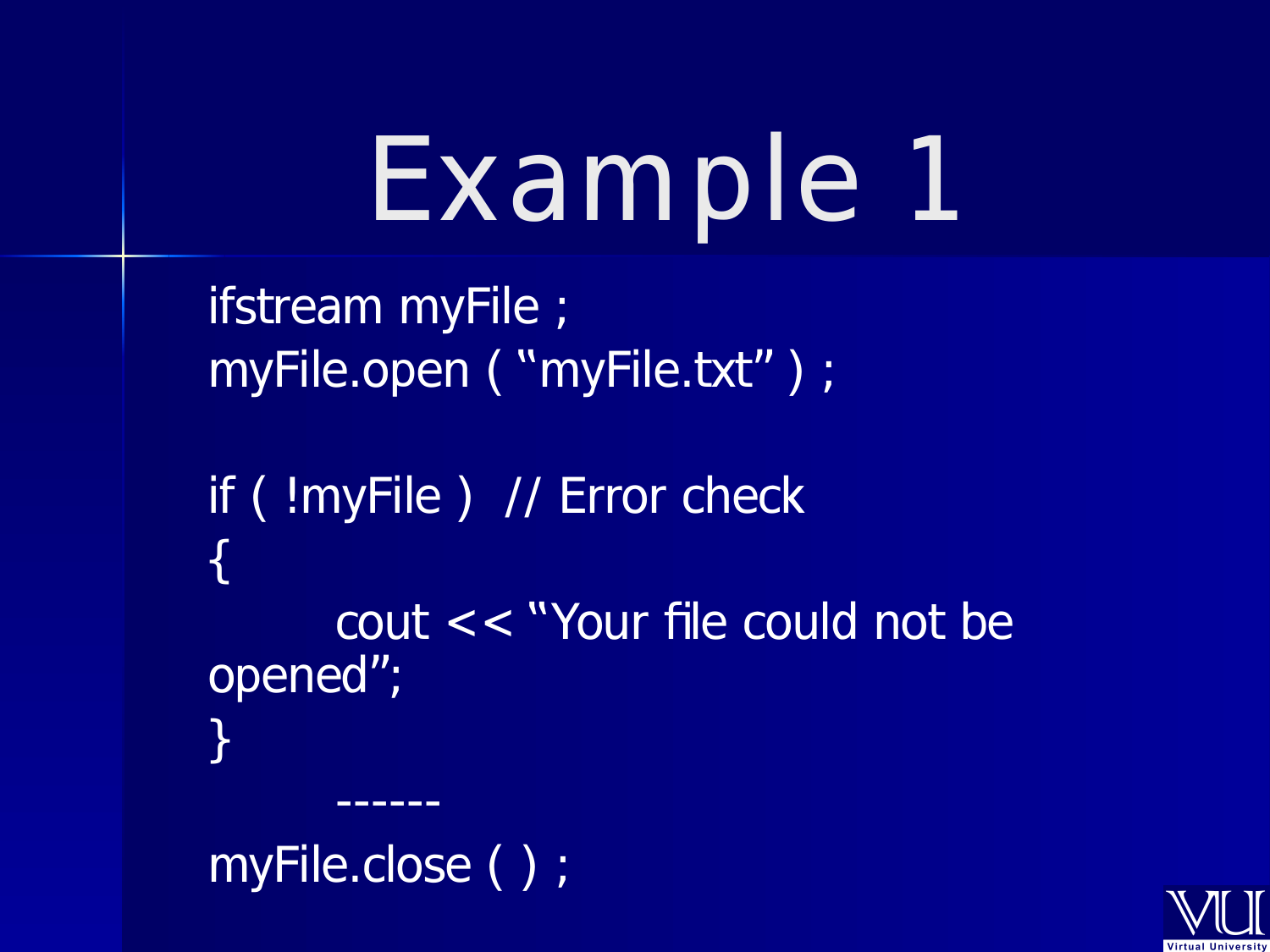

# Example 1
	ifstream myFile ;
	myFile.open ( “myFile.txt” ) ;

	if ( !myFile )  // Error check
	{
		cout << “Your file could not be 	opened”;
	}
		------
	myFile.close ( ) ;